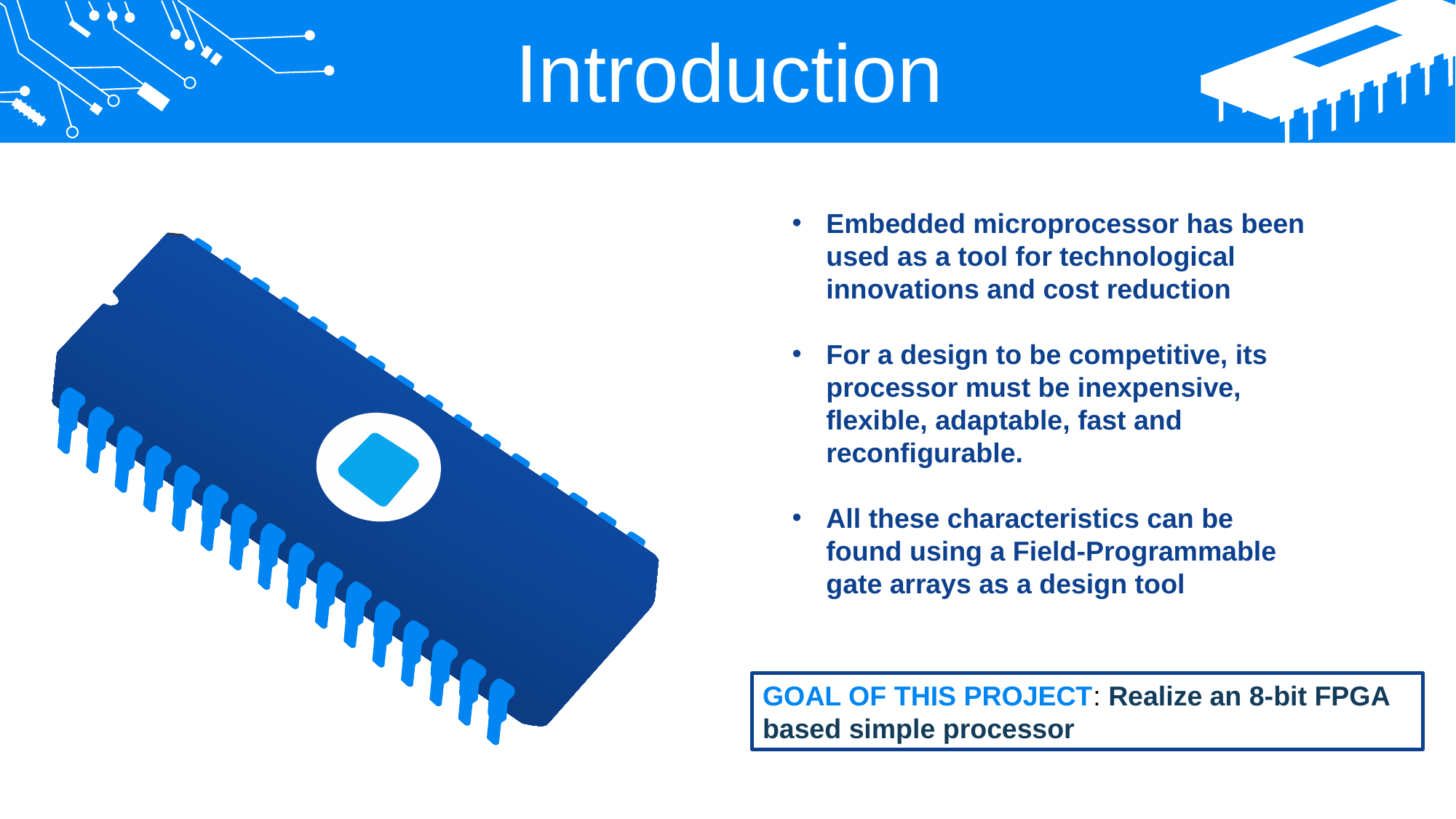

Introduction
Embedded microprocessor has been used as a tool for technological innovations and cost reduction

For a design to be competitive, its processor must be inexpensive, flexible, adaptable, fast and reconfigurable.

All these characteristics can be found using a Field-Programmable gate arrays as a design tool

GOAL OF THIS PROJECT: Realize an 8-bit FPGA based simple processor